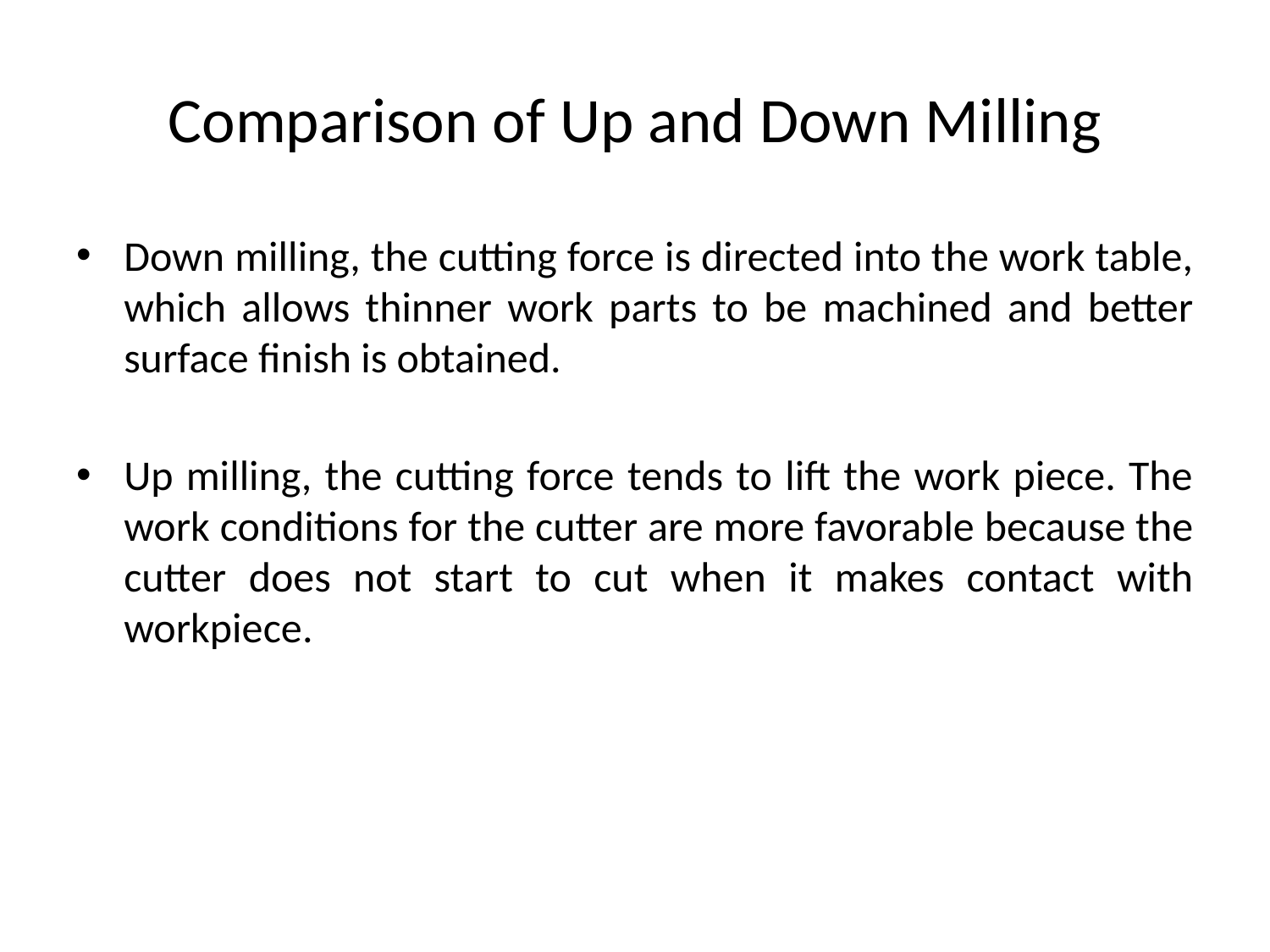

# Comparison of Up and Down Milling
Down milling, the cutting force is directed into the work table, which allows thinner work parts to be machined and better surface finish is obtained.

Up milling, the cutting force tends to lift the work piece. The work conditions for the cutter are more favorable because the cutter does not start to cut when it makes contact with workpiece.